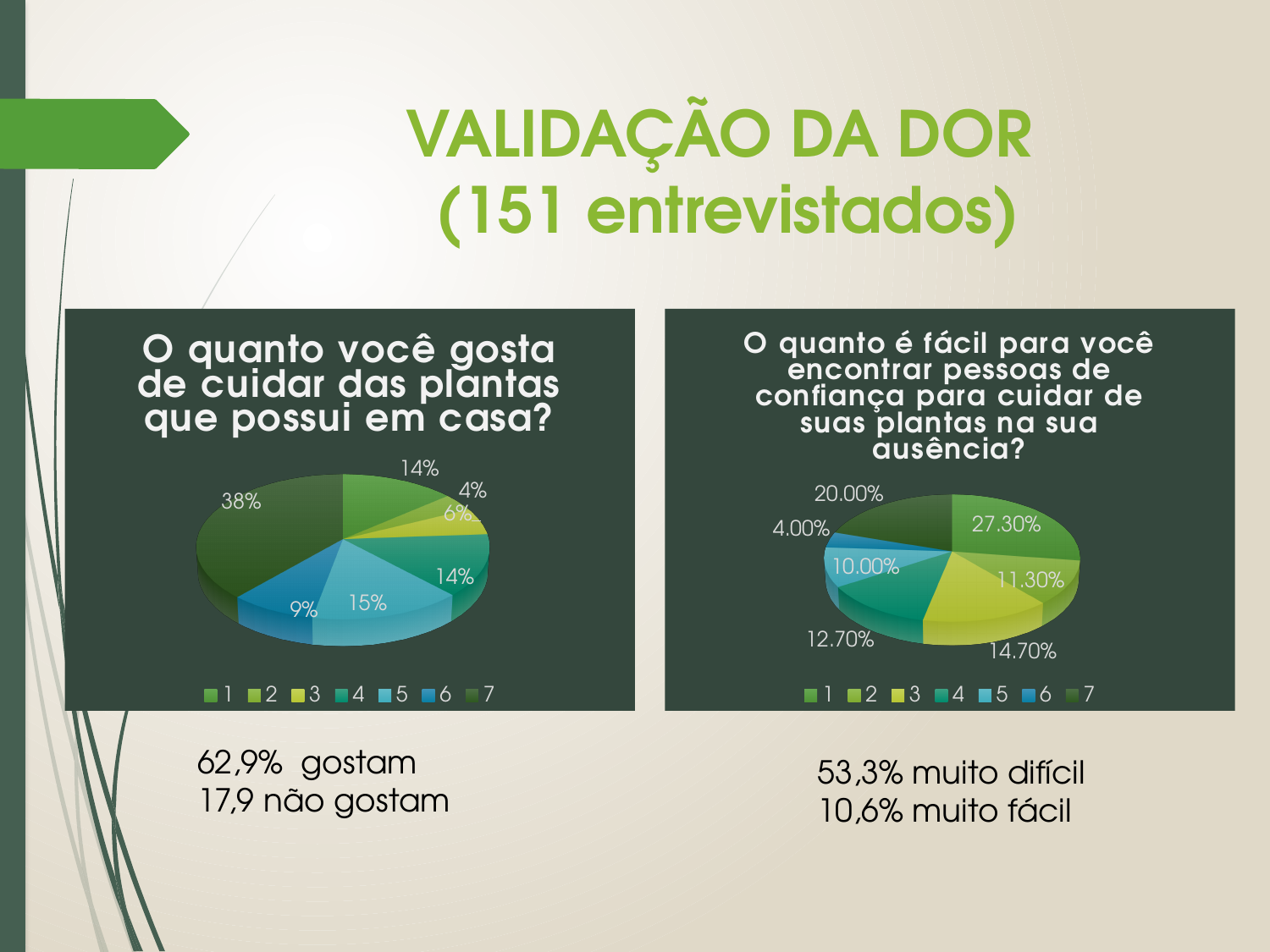

# VALIDAÇÃO DA DOR (151 entrevistados)

[unsupported chart]

[unsupported chart]

62,9%  gostam
17,9 não gostam
53,3% muito difícil
10,6% muito fácil